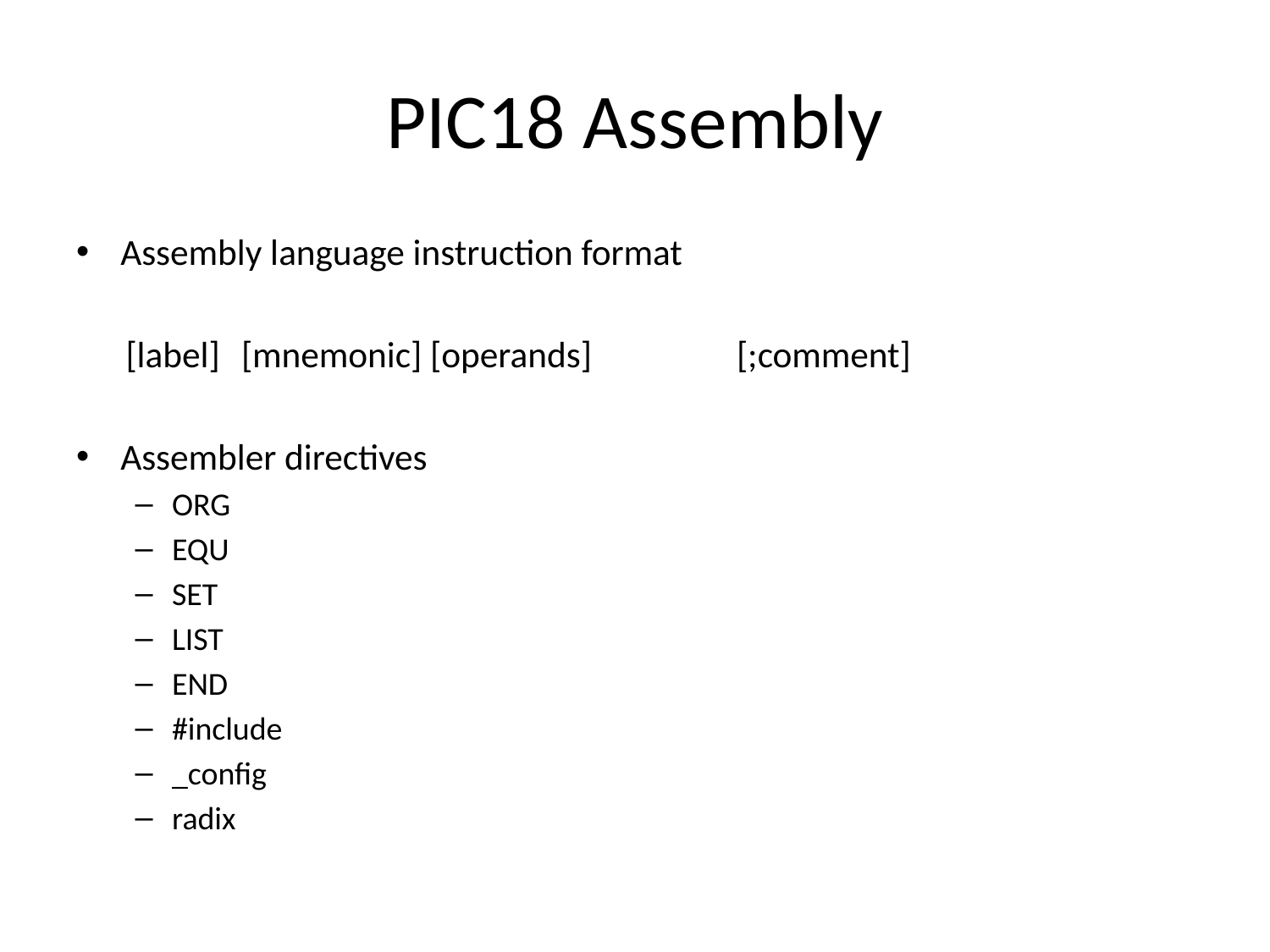

# PIC18 Assembly
Assembly language instruction format

      [label]	[mnemonic] [operands] 		[;comment]

Assembler directives
ORG
EQU
SET
LIST
END
#include
_config
radix